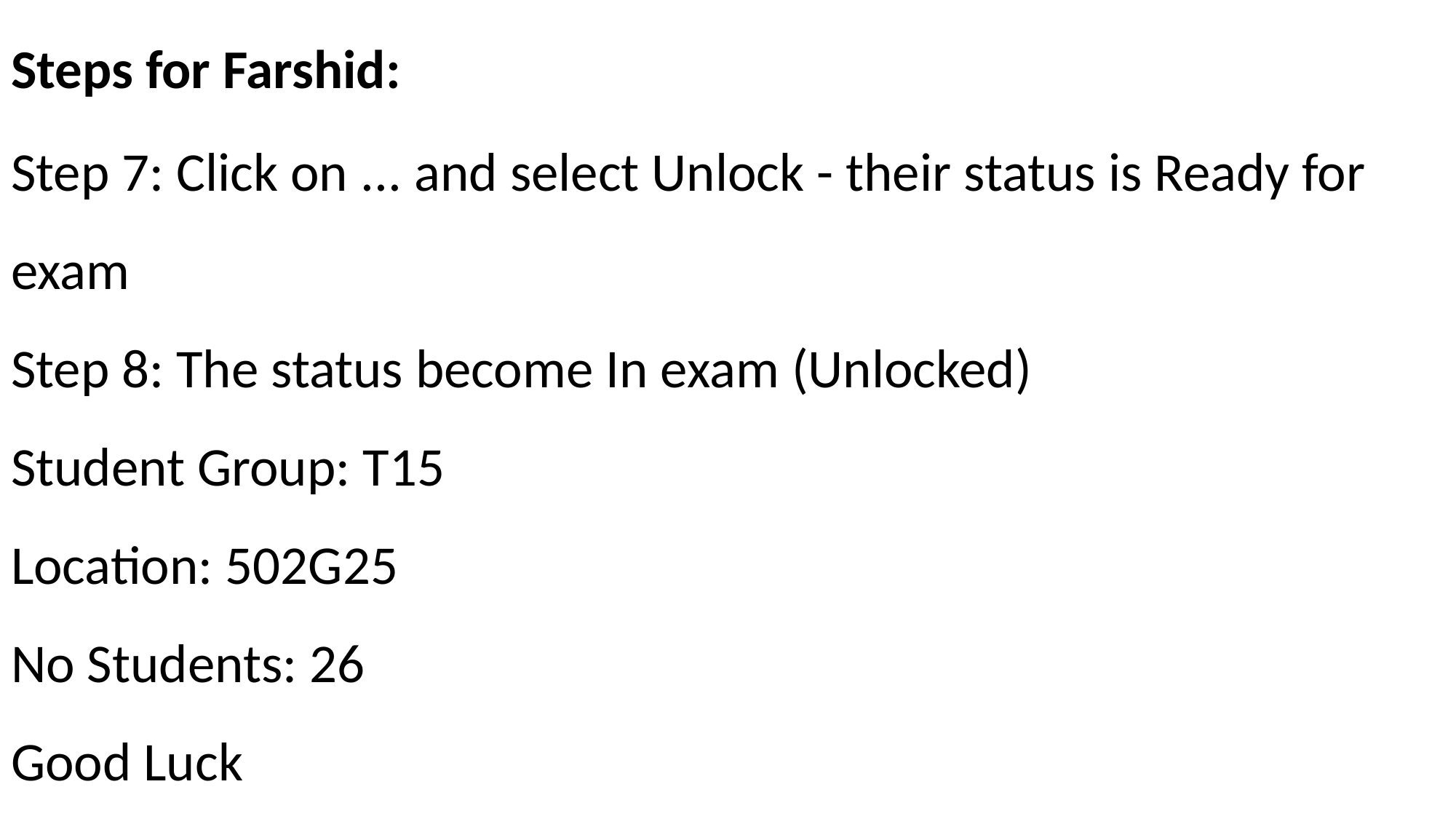

Steps for Farshid:
Step 7: Click on ... and select Unlock - their status is Ready for exam
Step 8: The status become In exam (Unlocked)
Student Group: T15
Location: 502G25
No Students: 26
Good Luck